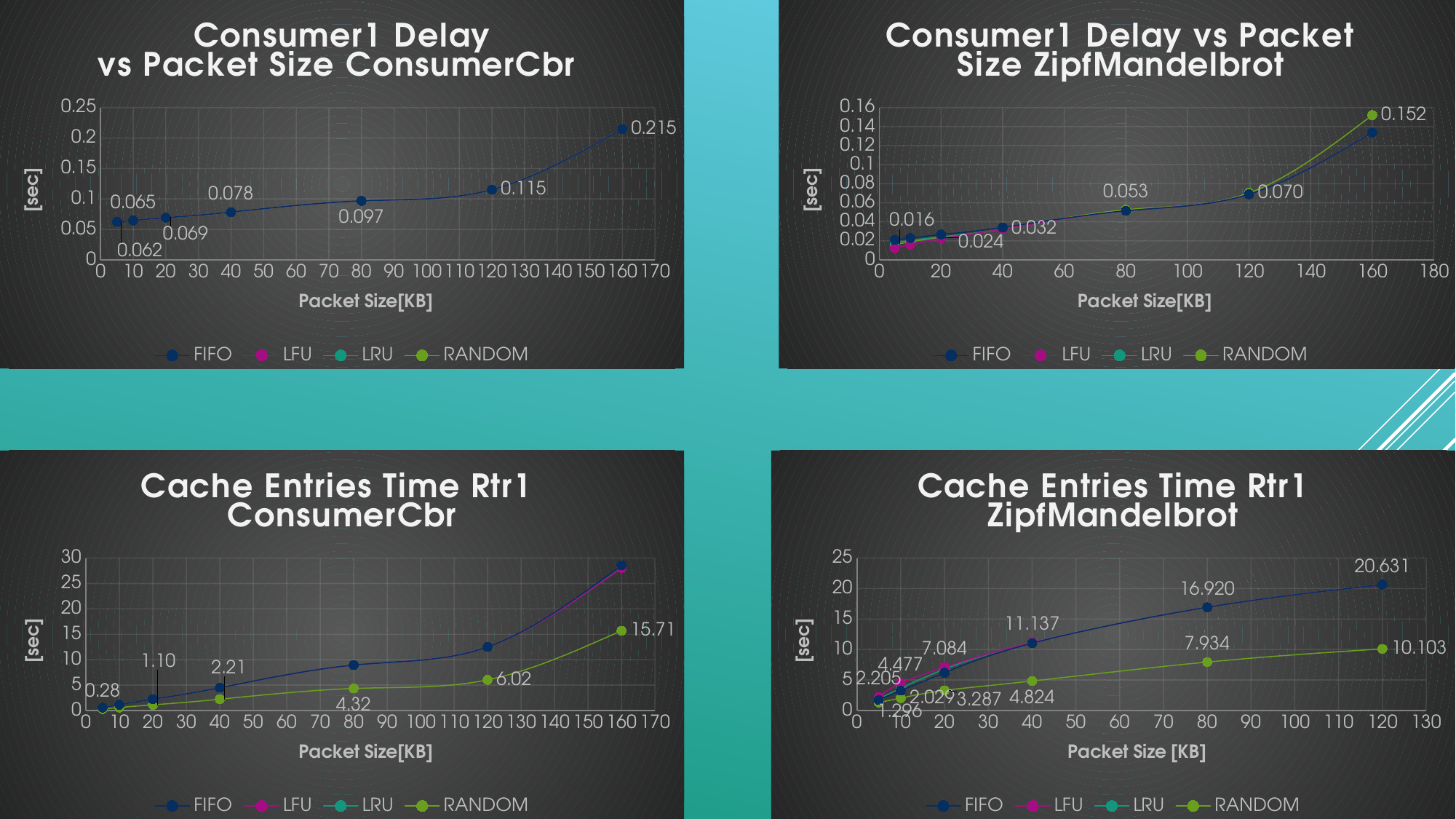

### Chart: Consumer1 Delay
vs Packet Size ConsumerCbr

| Category | FIFO | LFU | LRU | RANDOM |
|---|---|---|---|---|

### Chart: Consumer1 Delay vs Packet Size ZipfMandelbrot

| Category | FIFO | LFU | LRU | RANDOM |
|---|---|---|---|---|

### Chart: Cache Entries Time Rtr1
ConsumerCbr

| Category | FIFO | LFU | LRU | RANDOM |
|---|---|---|---|---|

### Chart: Cache Entries Time Rtr1
ZipfMandelbrot

| Category | FIFO | LFU | LRU | RANDOM |
|---|---|---|---|---|
12